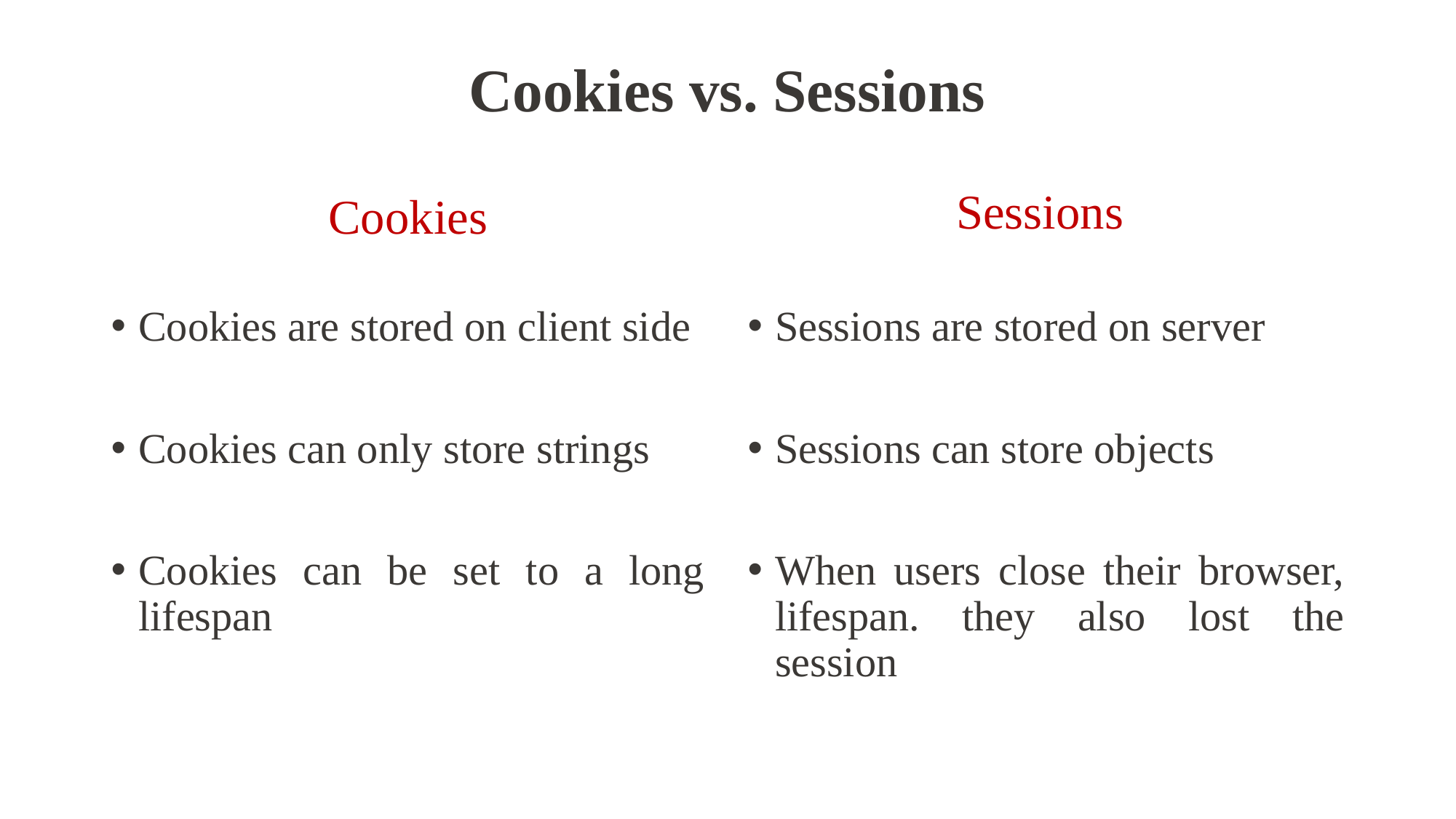

# Cookies vs. Sessions
Cookies
Sessions

Cookies are stored on client side

Cookies can only store strings

Cookies can be set to a long lifespan
Sessions are stored on server

Sessions can store objects

When users close their browser, lifespan. they also lost the session